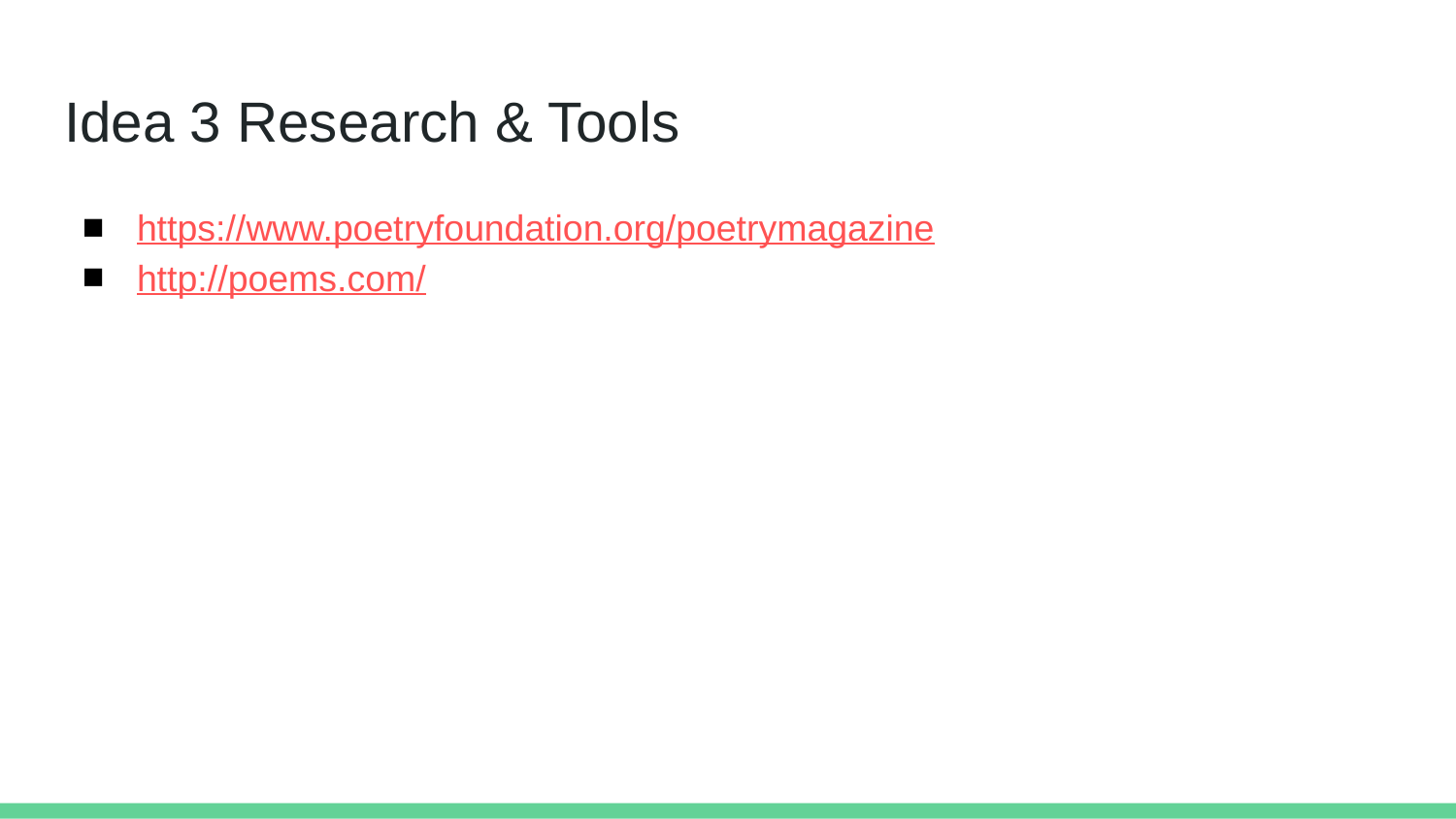

# Idea 3 Research & Tools
https://www.poetryfoundation.org/poetrymagazine
http://poems.com/